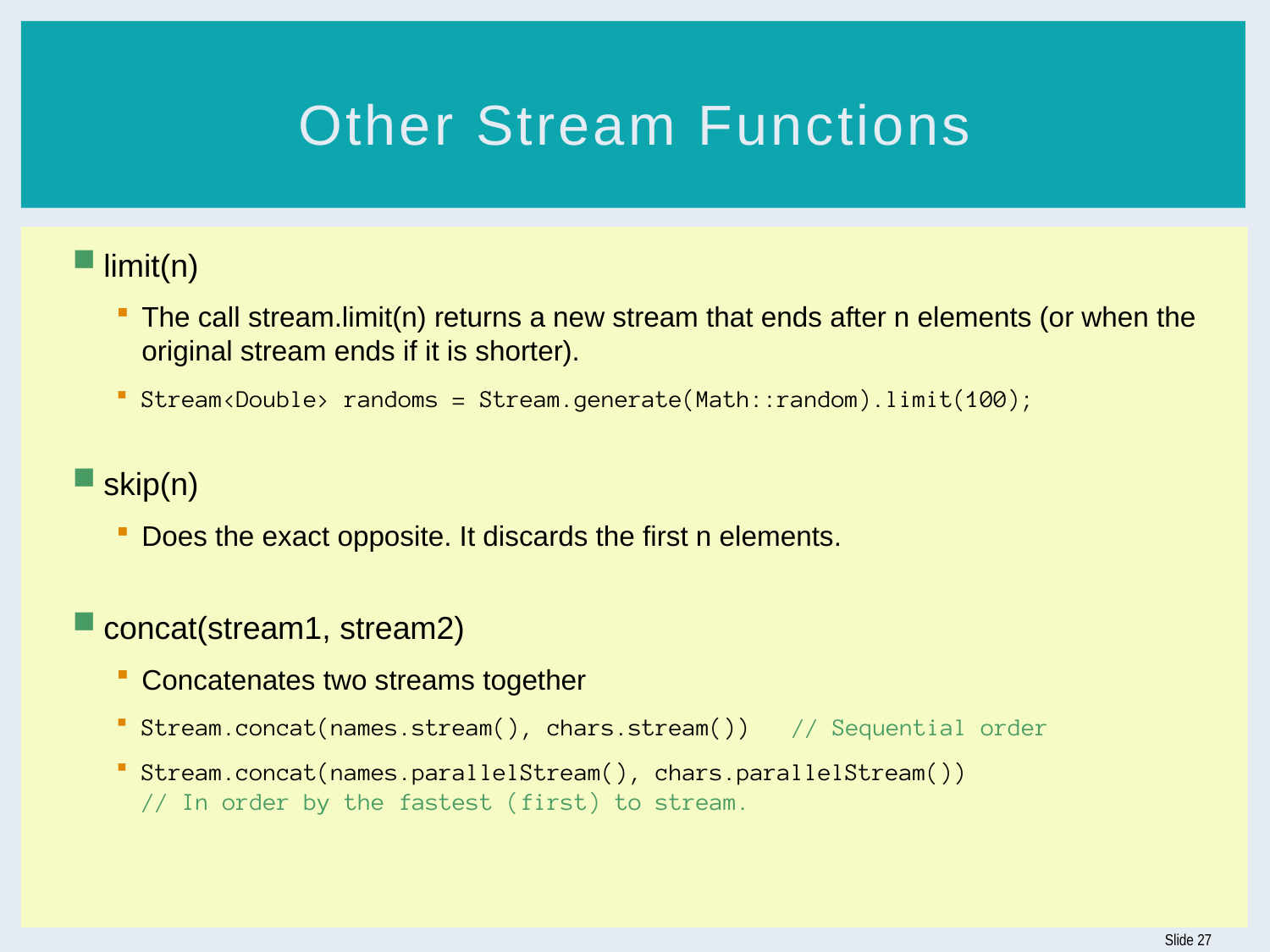

# Other Stream Functions
limit(n)
The call stream.limit(n) returns a new stream that ends after n elements (or when the original stream ends if it is shorter).
Stream<Double> randoms = Stream.generate(Math::random).limit(100);
skip(n)
Does the exact opposite. It discards the first n elements.
concat(stream1, stream2)
Concatenates two streams together
Stream.concat(names.stream(), chars.stream())   // Sequential order
Stream.concat(names.parallelStream(), chars.parallelStream())
// In order by the fastest (first) to stream.